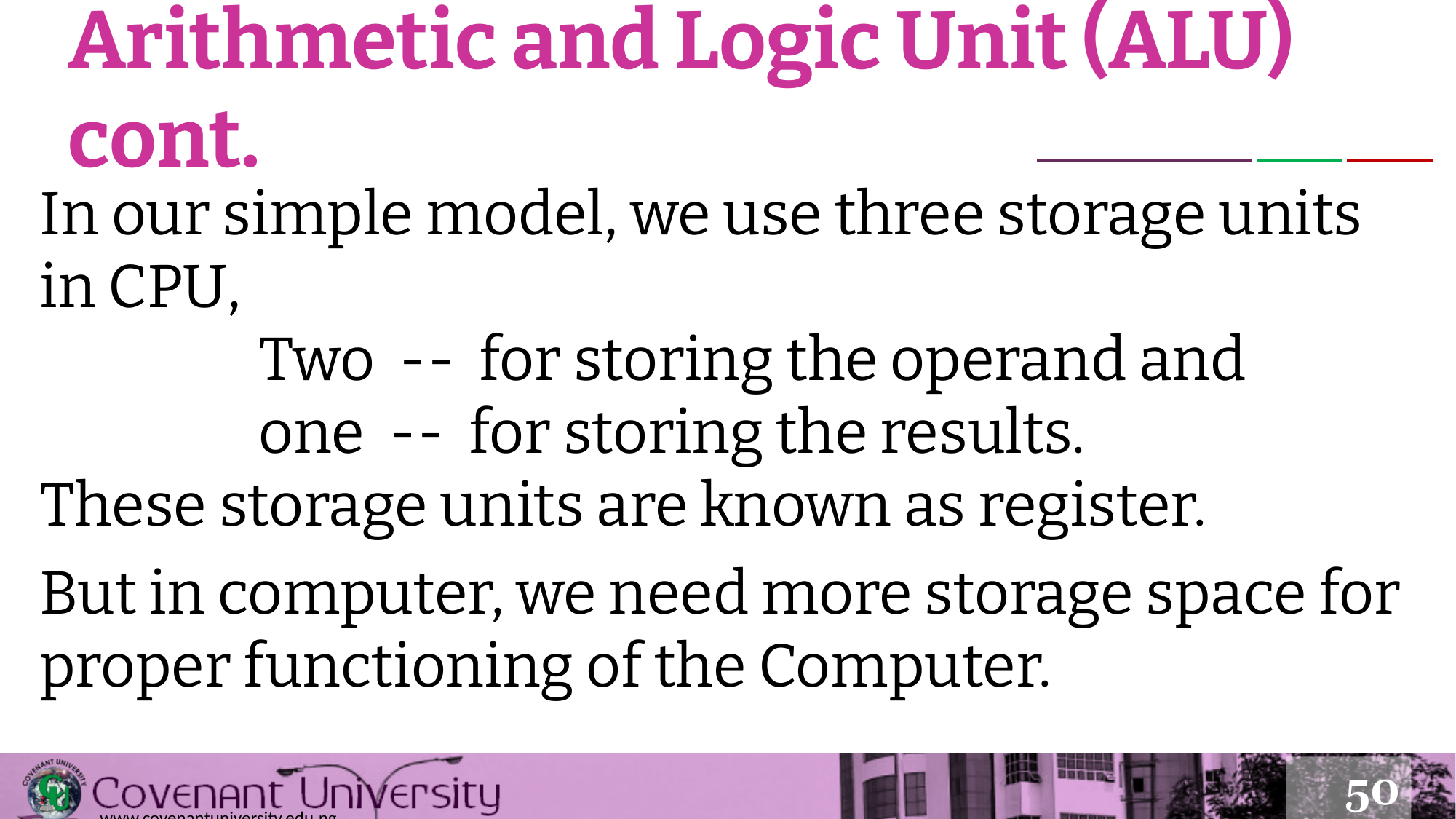

# Arithmetic and Logic Unit (ALU) cont.
In our simple model, we use three storage units in CPU,
                  Two  --  for storing the operand and
                  one  --  for storing the results.
These storage units are known as register.
But in computer, we need more storage space for proper functioning of the Computer.